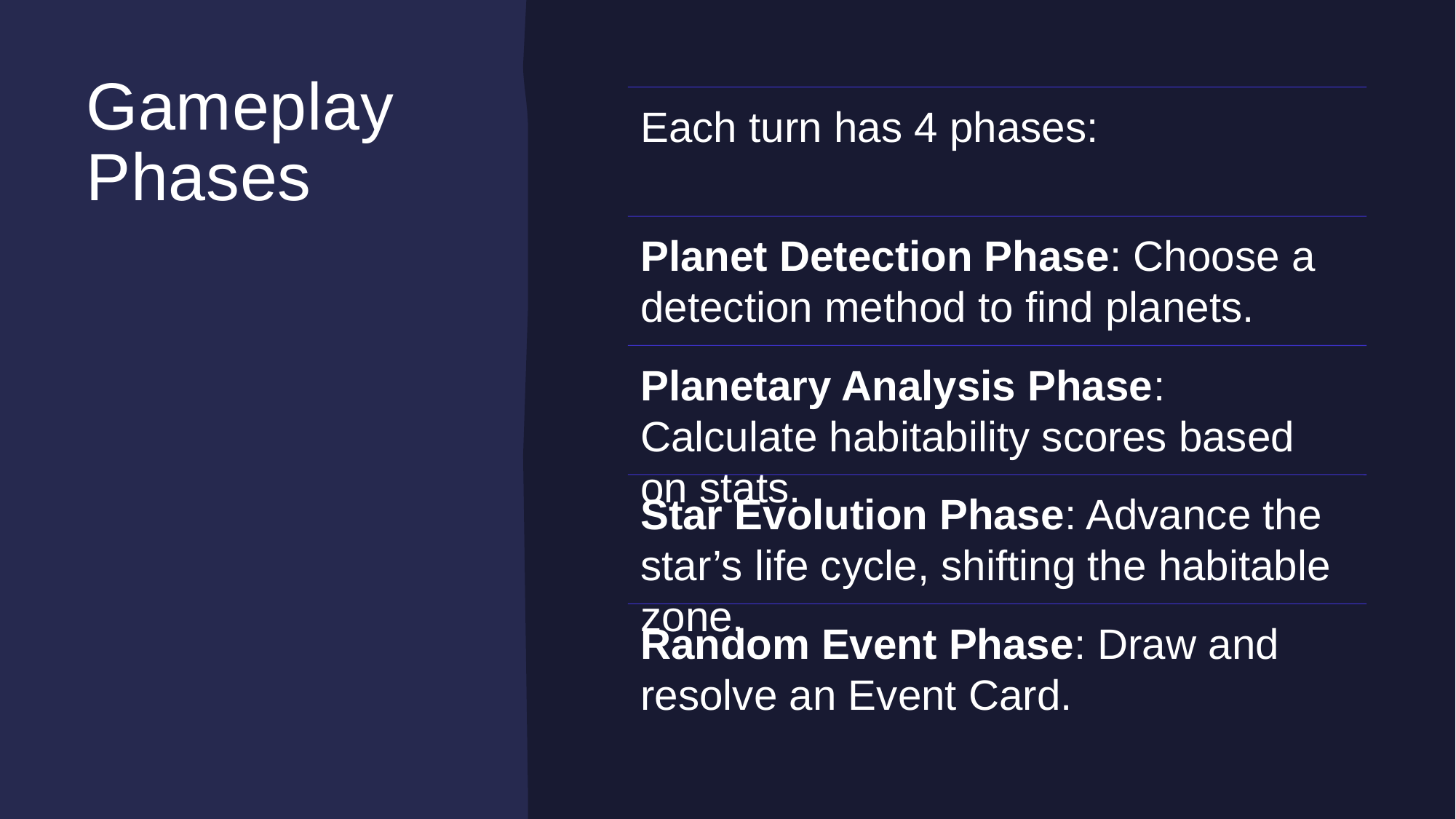

# Gameplay Phases
Each turn has 4 phases:
Planet Detection Phase: Choose a detection method to find planets.
Planetary Analysis Phase: Calculate habitability scores based on stats.
Star Evolution Phase: Advance the star’s life cycle, shifting the habitable zone.
Random Event Phase: Draw and resolve an Event Card.